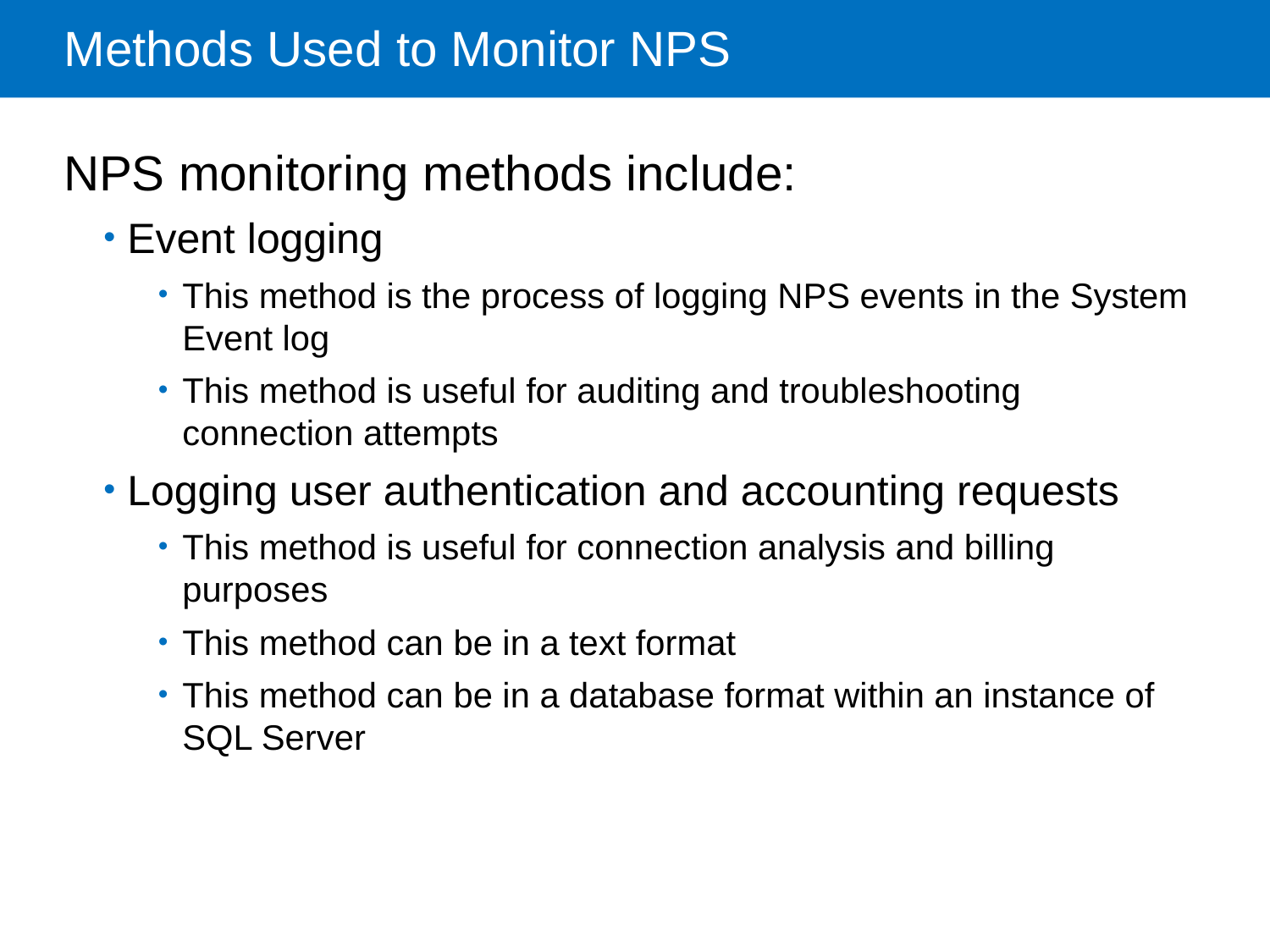

# Methods Used to Monitor NPS
NPS monitoring methods include:
Event logging
This method is the process of logging NPS events in the System Event log
This method is useful for auditing and troubleshooting connection attempts
Logging user authentication and accounting requests
This method is useful for connection analysis and billing purposes
This method can be in a text format
This method can be in a database format within an instance of SQL Server